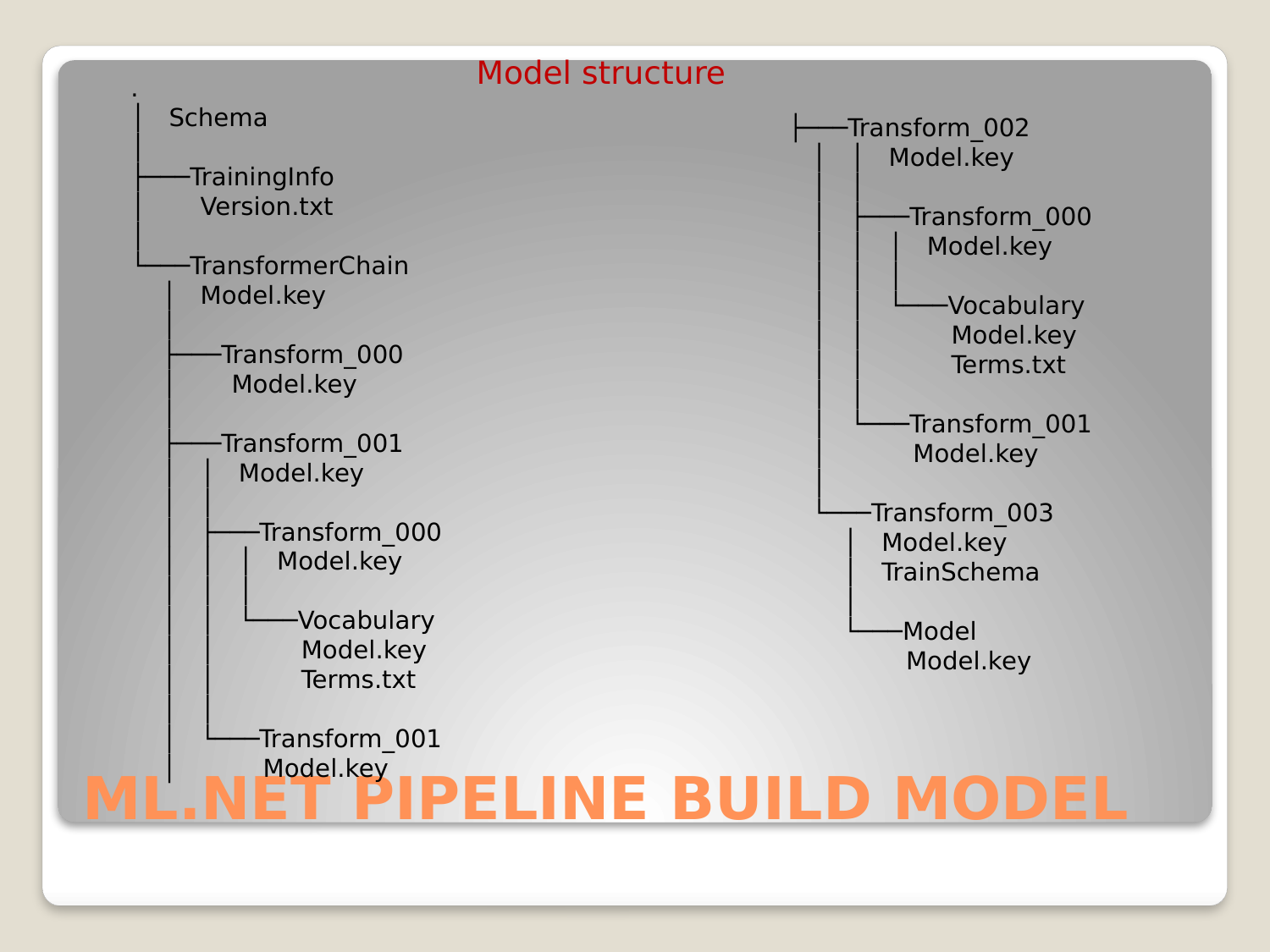

Model structure
.
│   Schema
│
├───TrainingInfo
│       Version.txt
│
└───TransformerChain
    │   Model.key
    │
    ├───Transform_000
    │       Model.key
    │
    ├───Transform_001
    │   │   Model.key
    │   │
    │   ├───Transform_000
    │   │   │   Model.key
    │   │   │
    │   │   └───Vocabulary
    │   │           Model.key
    │   │           Terms.txt
    │   │
    │   └───Transform_001
    │           Model.key

 ├───Transform_002
    │   │   Model.key
    │   │
    │   ├───Transform_000
    │   │   │   Model.key
    │   │   │
    │   │   └───Vocabulary
    │   │           Model.key
    │   │           Terms.txt
    │   │
    │   └───Transform_001
    │           Model.key
    │
    └───Transform_003
        │   Model.key
        │   TrainSchema
        │
        └───Model
                Model.key
# ML.NET PIPELINE BUILD MODEL